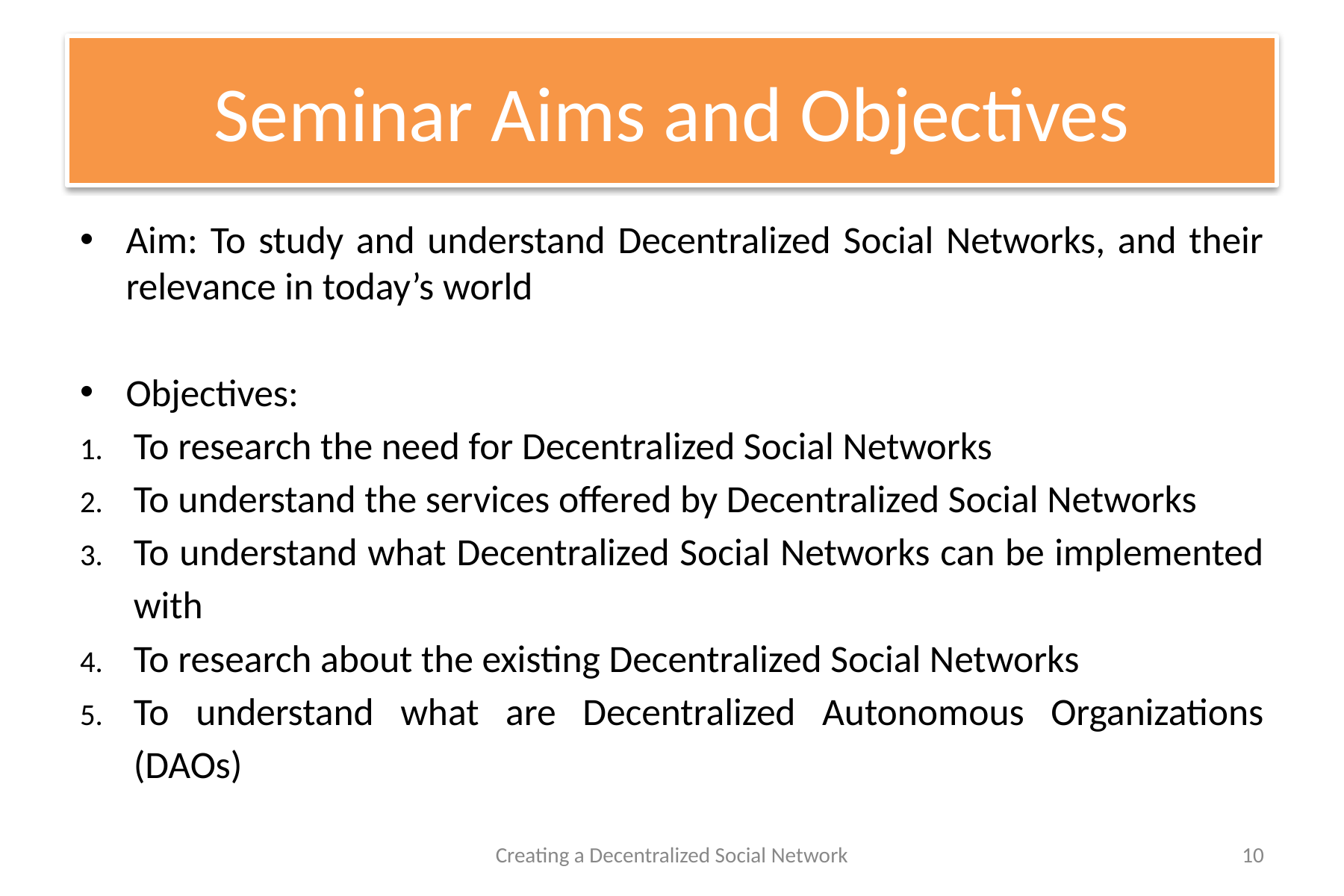

# Seminar Aims and Objectives
Aim: To study and understand Decentralized Social Networks, and their relevance in today’s world

Objectives:
To research the need for Decentralized Social Networks
To understand the services offered by Decentralized Social Networks
To understand what Decentralized Social Networks can be implemented with
To research about the existing Decentralized Social Networks
To understand what are Decentralized Autonomous Organizations (DAOs)
Creating a Decentralized Social Network
10